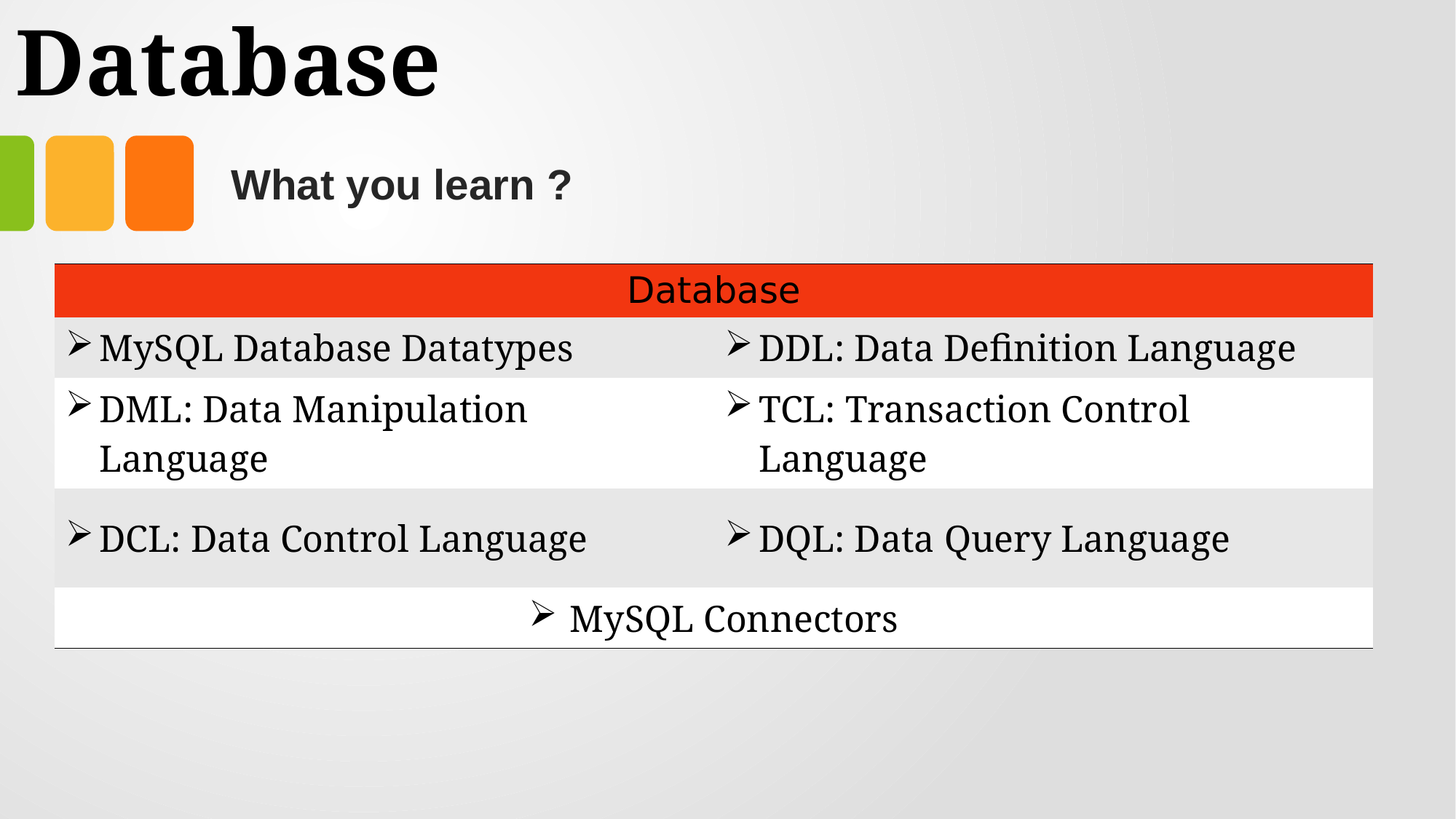

# Database
What you learn ?
| Database |  |
| --- | --- |
| MySQL Database Datatypes | DDL: Data Definition Language |
| DML: Data Manipulation Language | TCL: Transaction Control Language |
| DCL: Data Control Language | DQL: Data Query Language |
| MySQL Connectors |  |